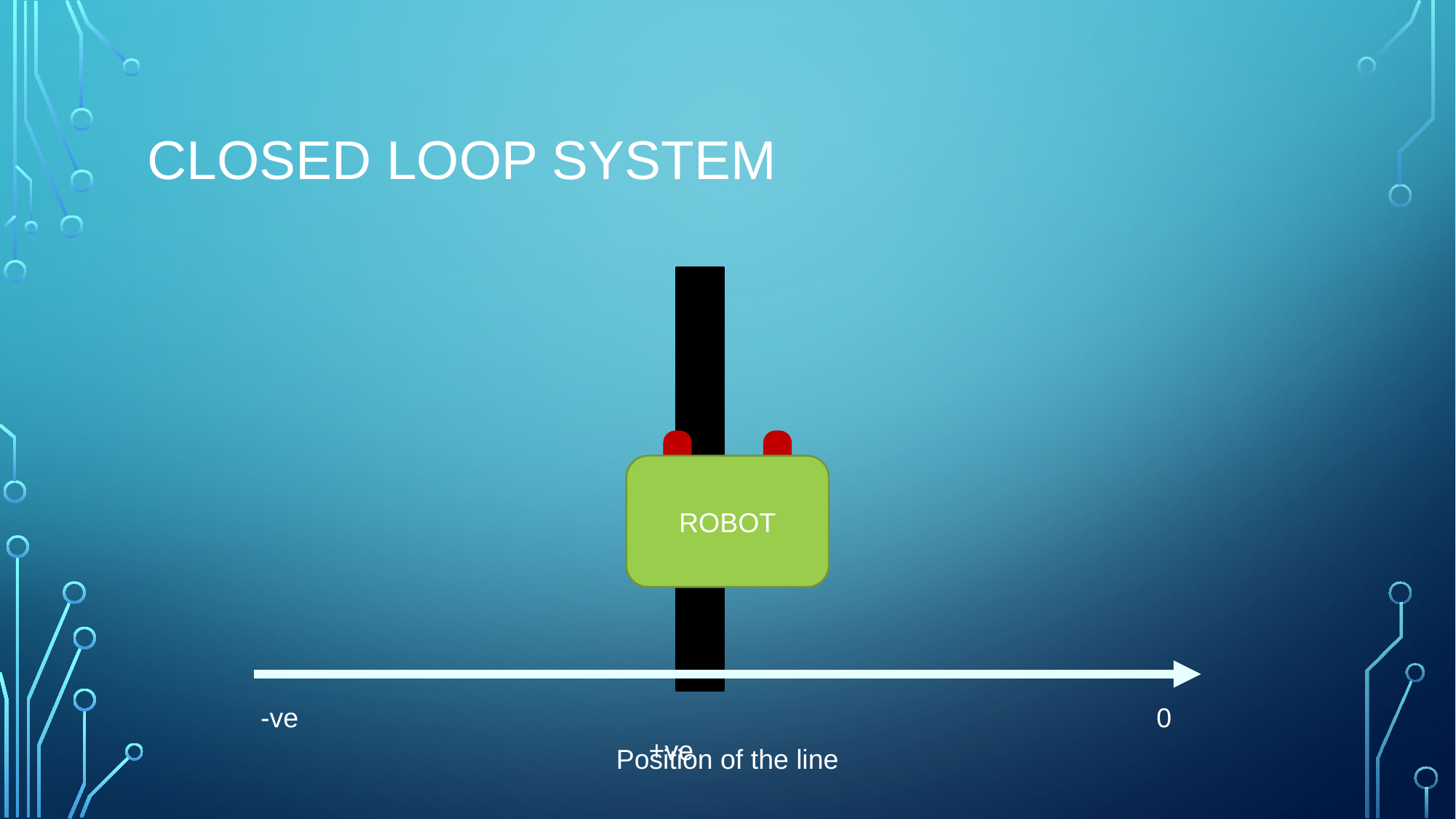

# Closed Loop System

ROBOT
-ve								   0                                                     +ve
Position of the line